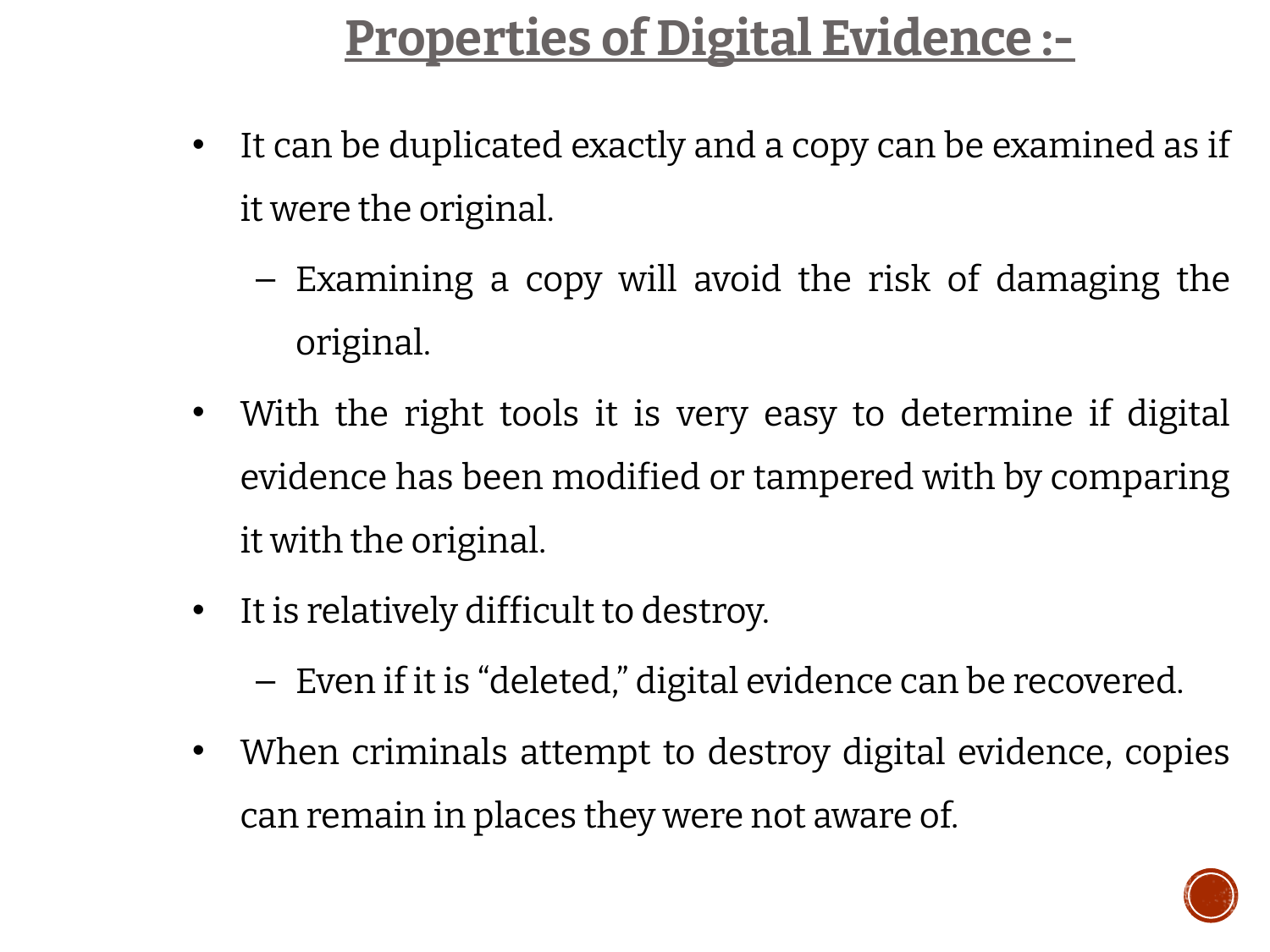

Properties of Digital Evidence :-
It can be duplicated exactly and a copy can be examined as if it were the original.
Examining a copy will avoid the risk of damaging the original.
With the right tools it is very easy to determine if digital evidence has been modified or tampered with by comparing it with the original.
It is relatively difficult to destroy.
Even if it is “deleted,” digital evidence can be recovered.
When criminals attempt to destroy digital evidence, copies can remain in places they were not aware of.